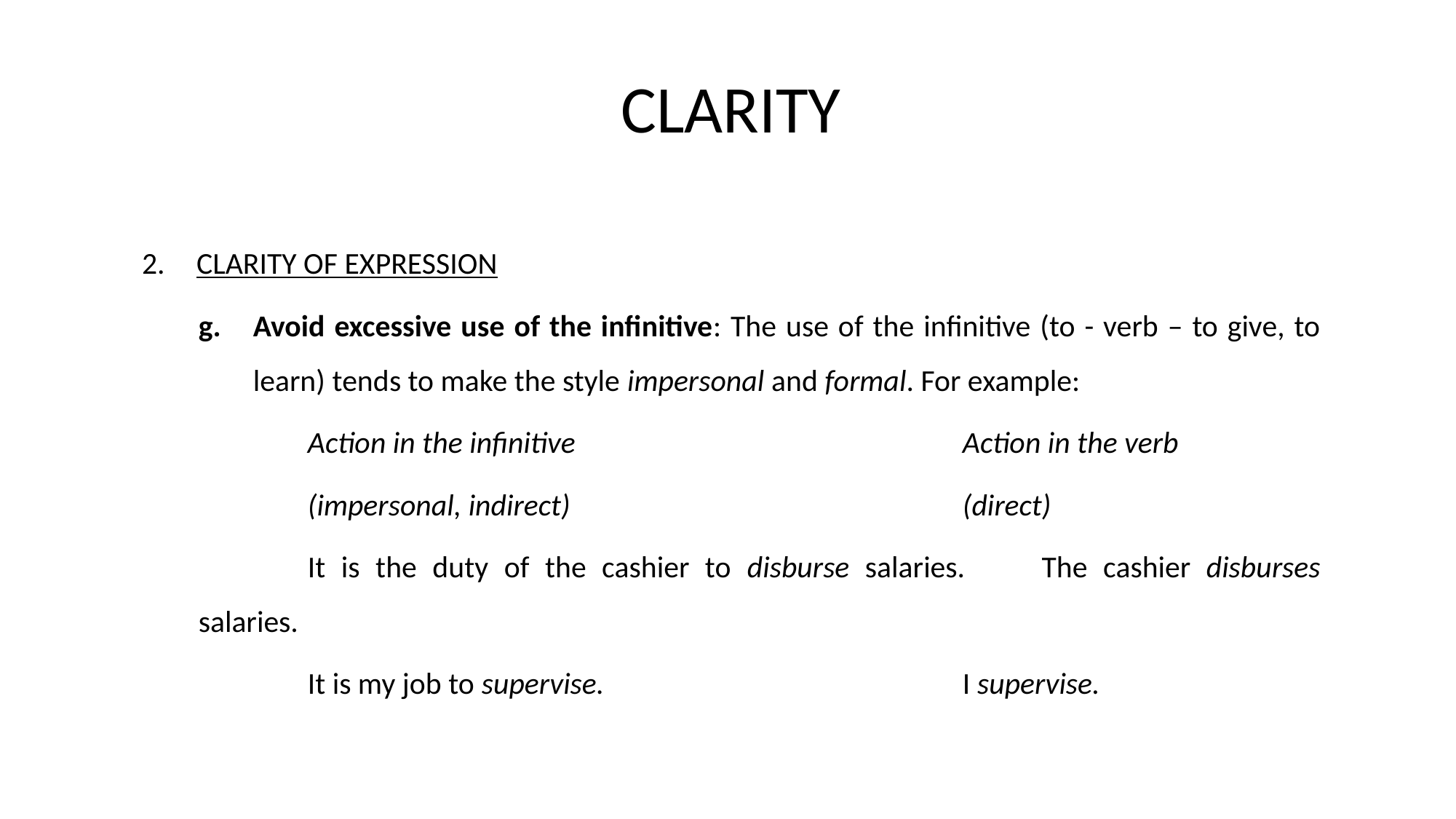

# CLARITY
CLARITY OF EXPRESSION
Avoid excessive use of the infinitive: The use of the infinitive (to - verb – to give, to learn) tends to make the style impersonal and formal. For example:
	Action in the infinitive				Action in the verb
	(impersonal, indirect)				(direct)
	It is the duty of the cashier to disburse salaries.	The cashier disburses salaries.
	It is my job to supervise.				I supervise.